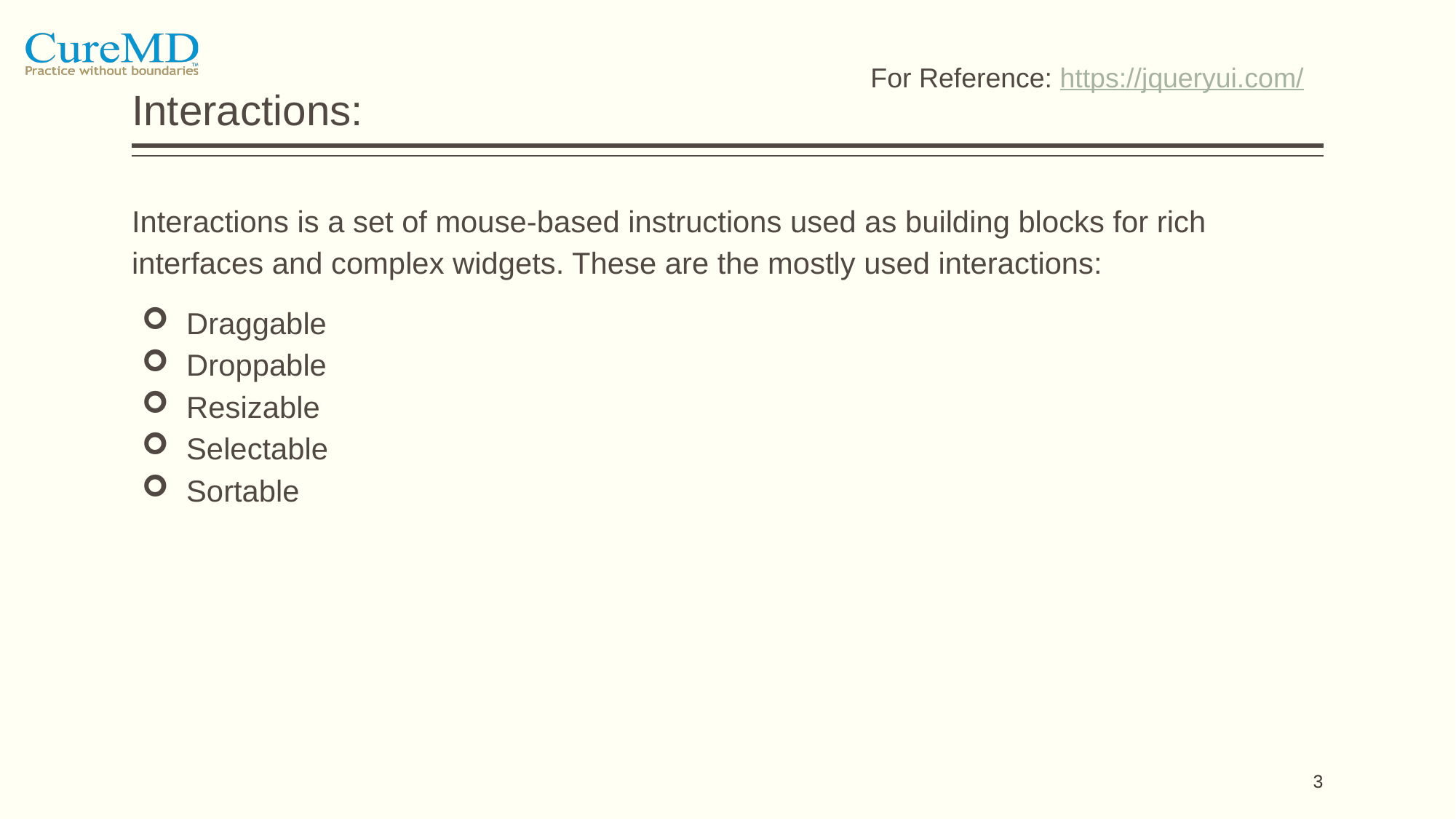

# Interactions:
For Reference: https://jqueryui.com/
Interactions is a set of mouse-based instructions used as building blocks for rich interfaces and complex widgets. These are the mostly used interactions:
Draggable
Droppable
Resizable
Selectable
Sortable
3